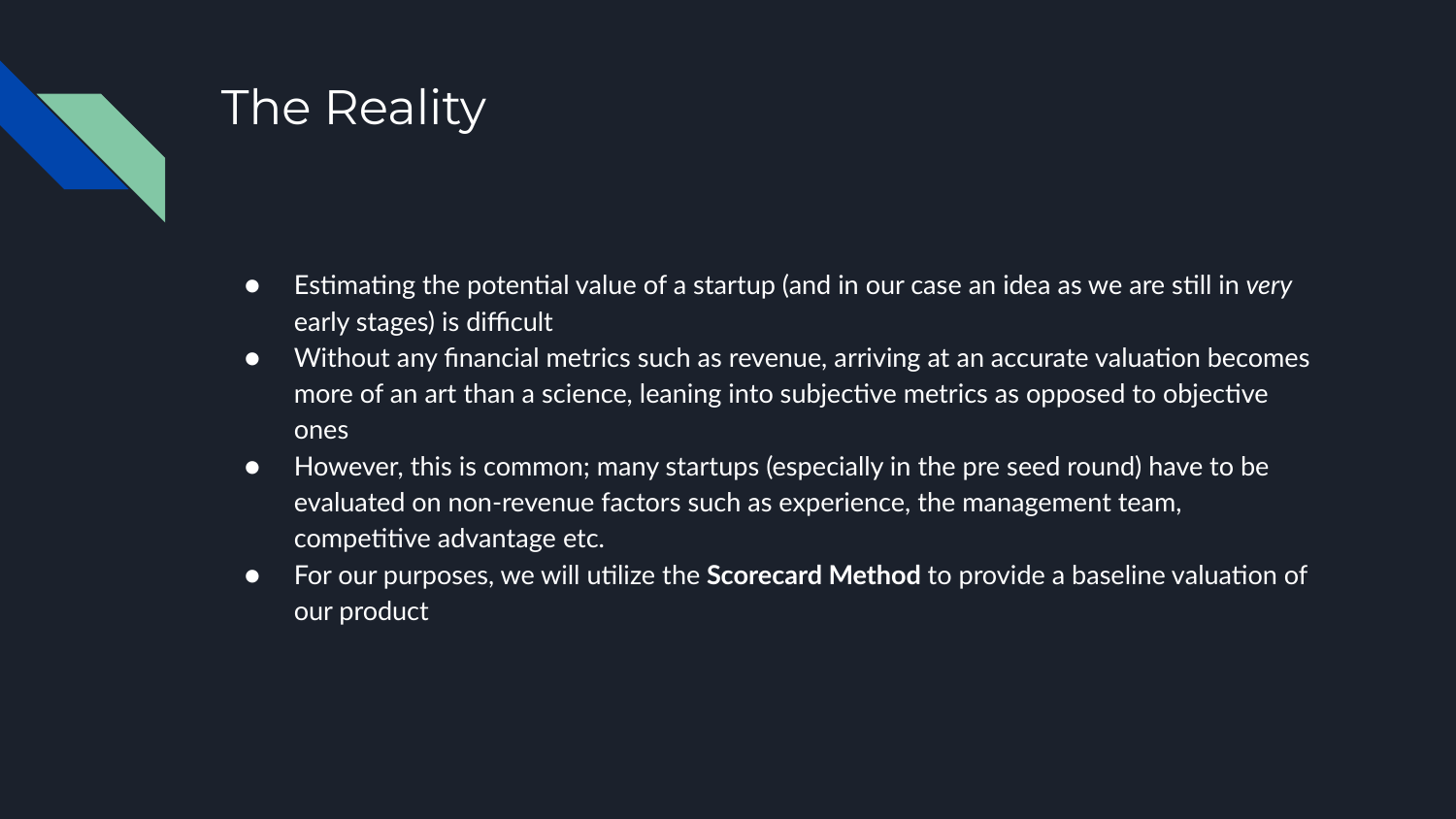

# The Reality
Estimating the potential value of a startup (and in our case an idea as we are still in very early stages) is difficult
Without any financial metrics such as revenue, arriving at an accurate valuation becomes more of an art than a science, leaning into subjective metrics as opposed to objective ones
However, this is common; many startups (especially in the pre seed round) have to be evaluated on non-revenue factors such as experience, the management team, competitive advantage etc.
For our purposes, we will utilize the Scorecard Method to provide a baseline valuation of our product